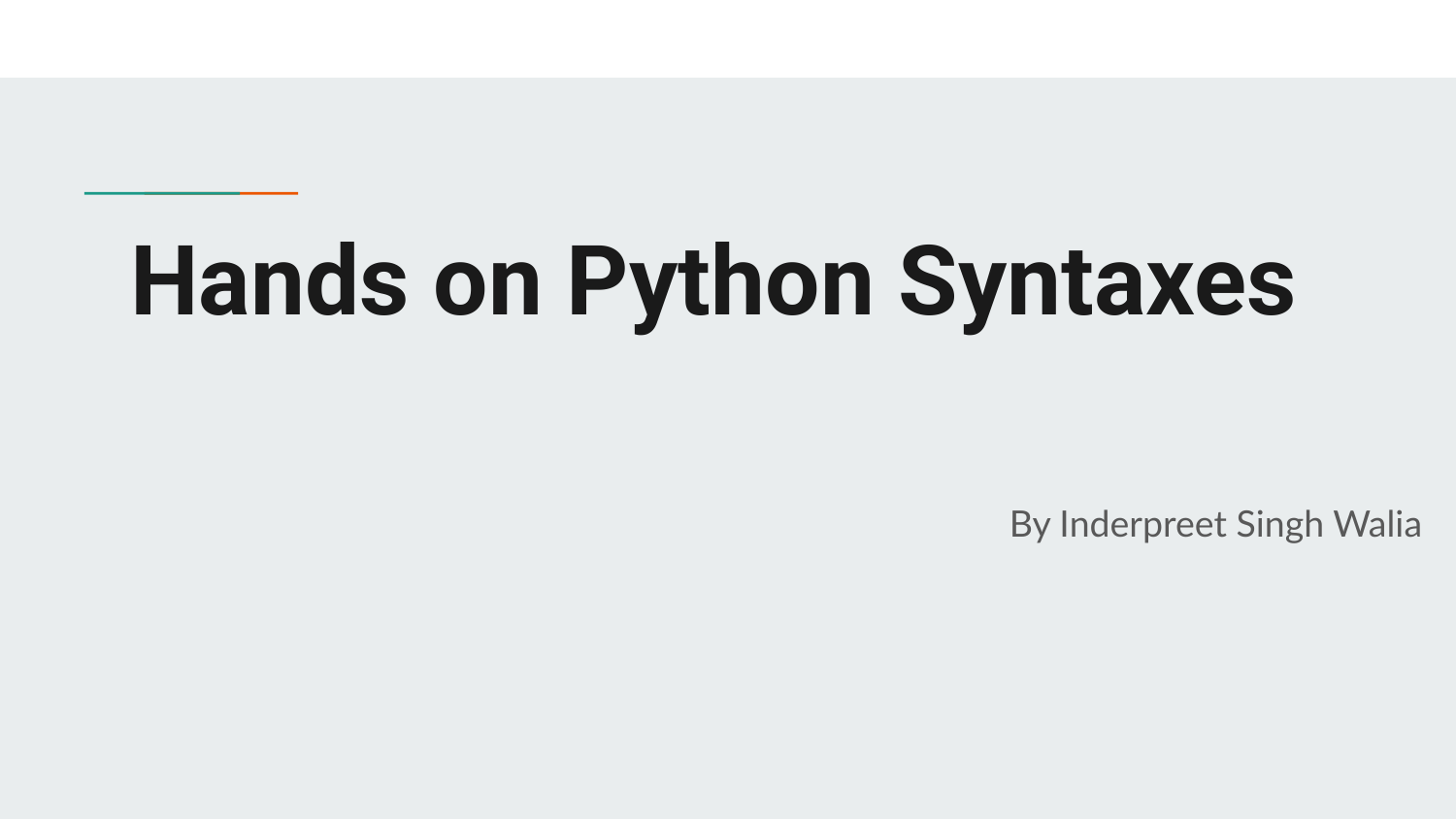

# Hands on Python Syntaxes

By Inderpreet Singh Walia